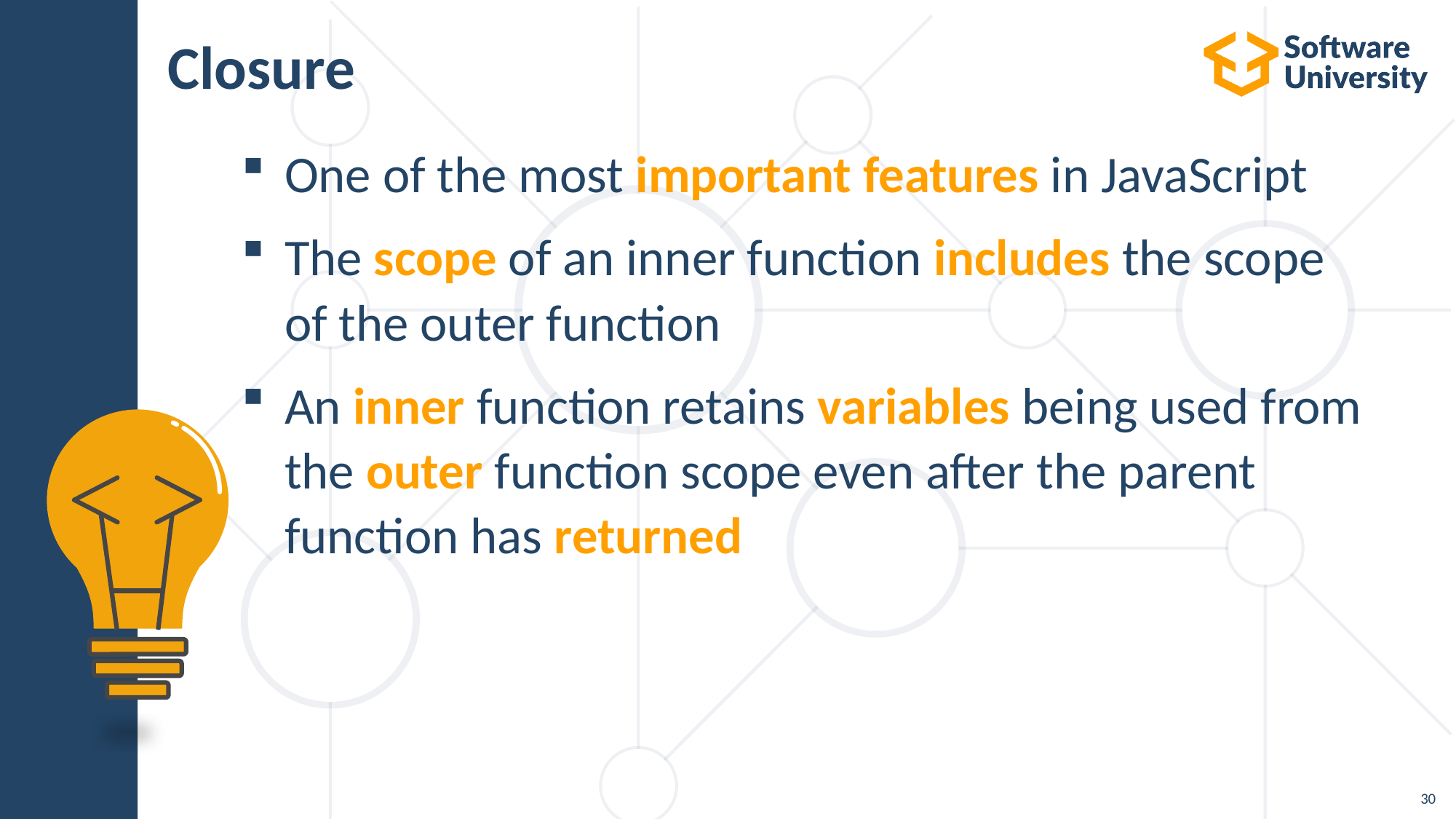

# Closure
One of the most important features in JavaScript
The scope of an inner function includes the scope
of the outer function
An inner function retains variables being used from the outer function scope even after the parent function has returned
30